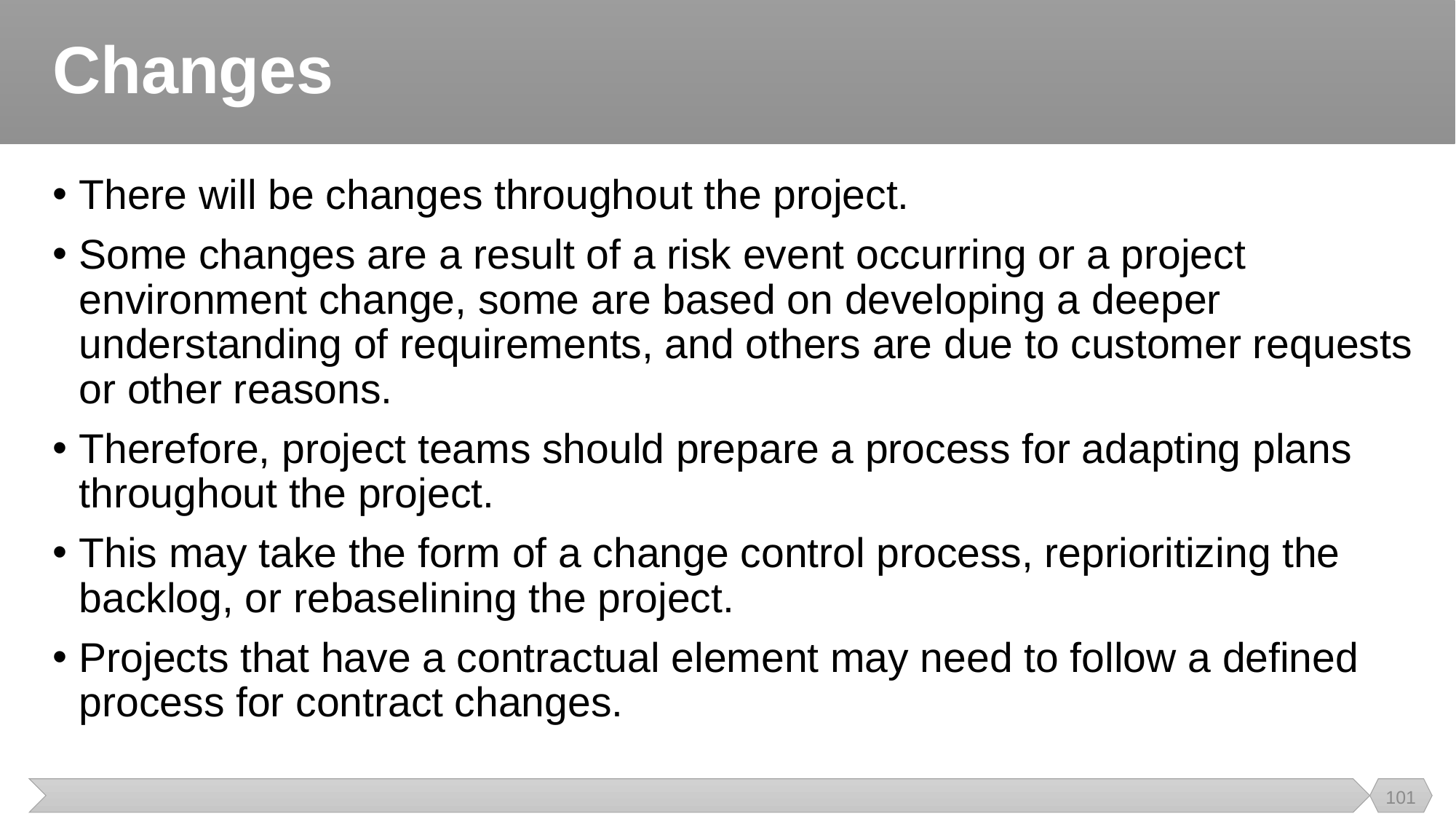

# Changes
There will be changes throughout the project.
Some changes are a result of a risk event occurring or a project environment change, some are based on developing a deeper understanding of requirements, and others are due to customer requests or other reasons.
Therefore, project teams should prepare a process for adapting plans throughout the project.
This may take the form of a change control process, reprioritizing the backlog, or rebaselining the project.
Projects that have a contractual element may need to follow a defined process for contract changes.
101